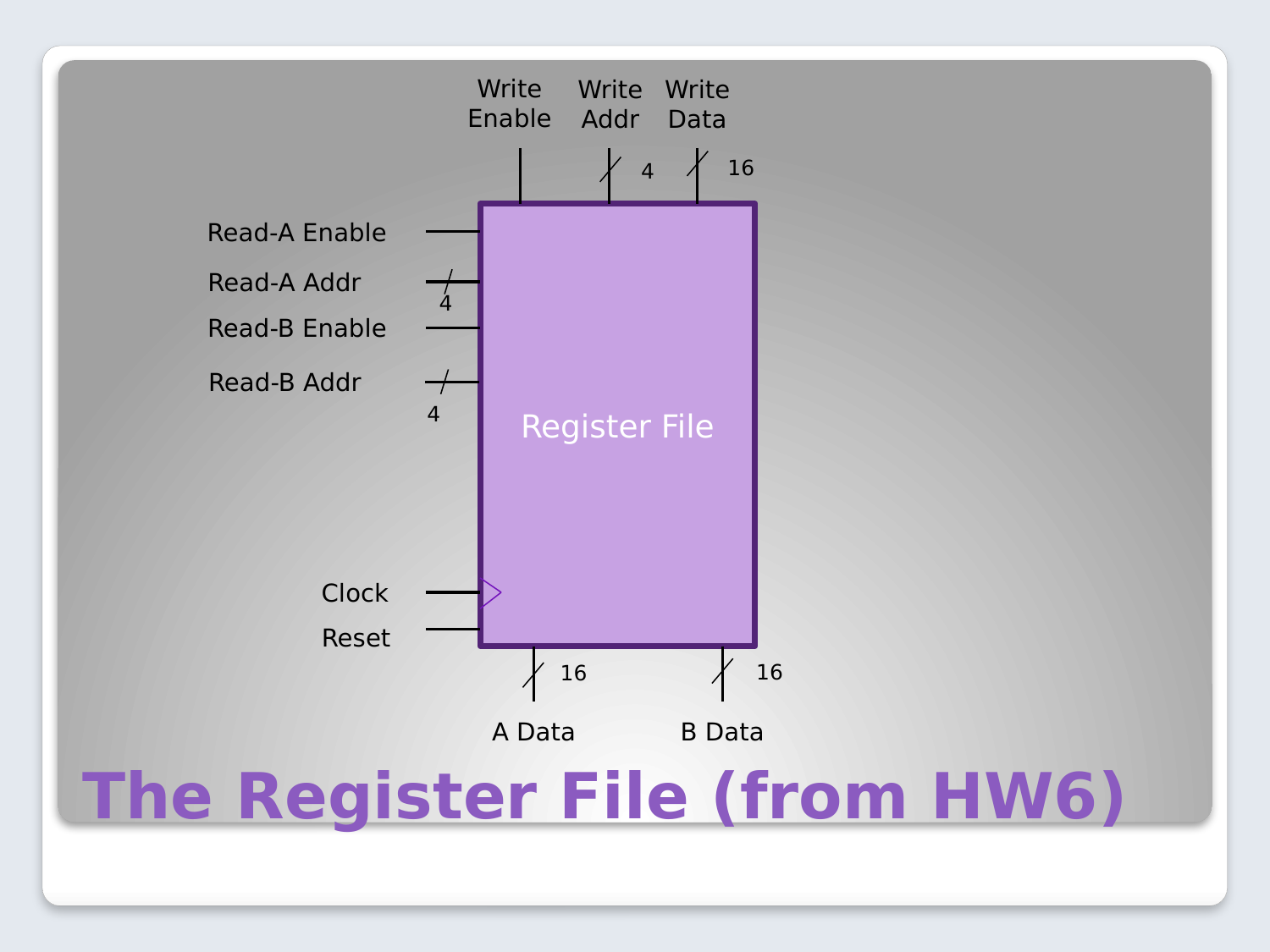

Write
Enable
Write
Addr
Write
Data
16
4
Register File
Read-A Enable
Read-A Addr
4
Read-B Enable
Read-B Addr
4
Clock
Reset
16
16
# The Register File (from HW6)
A Data
B Data